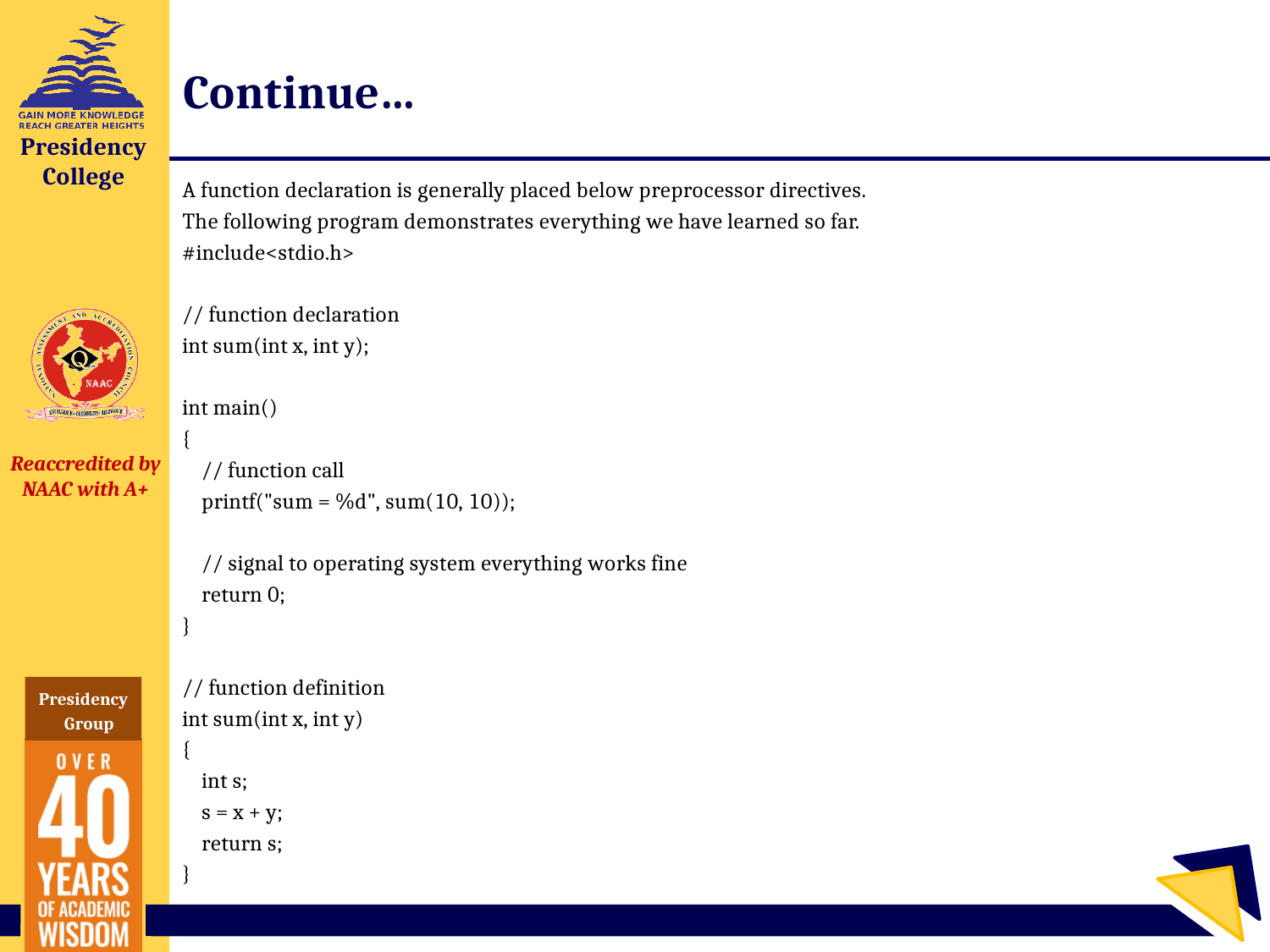

# Continue…
A function declaration is generally placed below preprocessor directives.
The following program demonstrates everything we have learned so far.
#include<stdio.h>

// function declaration
int sum(int x, int y);

int main()
{
    // function call
    printf("sum = %d", sum(10, 10));

    // signal to operating system everything works fine
    return 0;
}

// function definition
int sum(int x, int y)
{
    int s;
    s = x + y;
    return s;
}